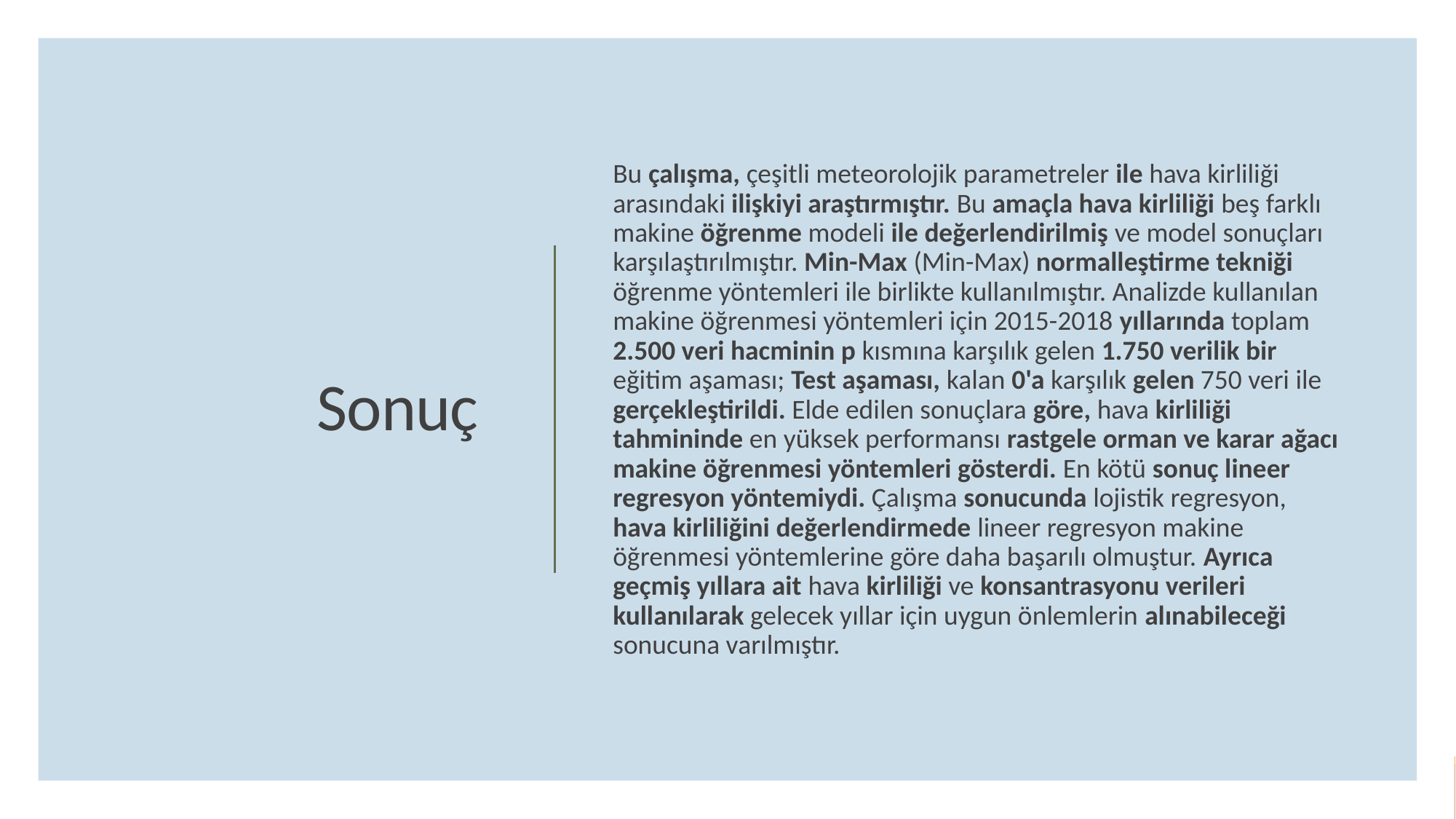

Bu çalışma, çeşitli meteorolojik parametreler ile hava kirliliği arasındaki ilişkiyi araştırmıştır. Bu amaçla hava kirliliği beş farklı makine öğrenme modeli ile değerlendirilmiş ve model sonuçları karşılaştırılmıştır. Min-Max (Min-Max) normalleştirme tekniği öğrenme yöntemleri ile birlikte kullanılmıştır. Analizde kullanılan makine öğrenmesi yöntemleri için 2015-2018 yıllarında toplam 2.500 veri hacminin p kısmına karşılık gelen 1.750 verilik bir eğitim aşaması; Test aşaması, kalan 0'a karşılık gelen 750 veri ile gerçekleştirildi. Elde edilen sonuçlara göre, hava kirliliği tahmininde en yüksek performansı rastgele orman ve karar ağacı makine öğrenmesi yöntemleri gösterdi. En kötü sonuç lineer regresyon yöntemiydi. Çalışma sonucunda lojistik regresyon, hava kirliliğini değerlendirmede lineer regresyon makine öğrenmesi yöntemlerine göre daha başarılı olmuştur. Ayrıca geçmiş yıllara ait hava kirliliği ve konsantrasyonu verileri kullanılarak gelecek yıllar için uygun önlemlerin alınabileceği sonucuna varılmıştır.
Sonuç